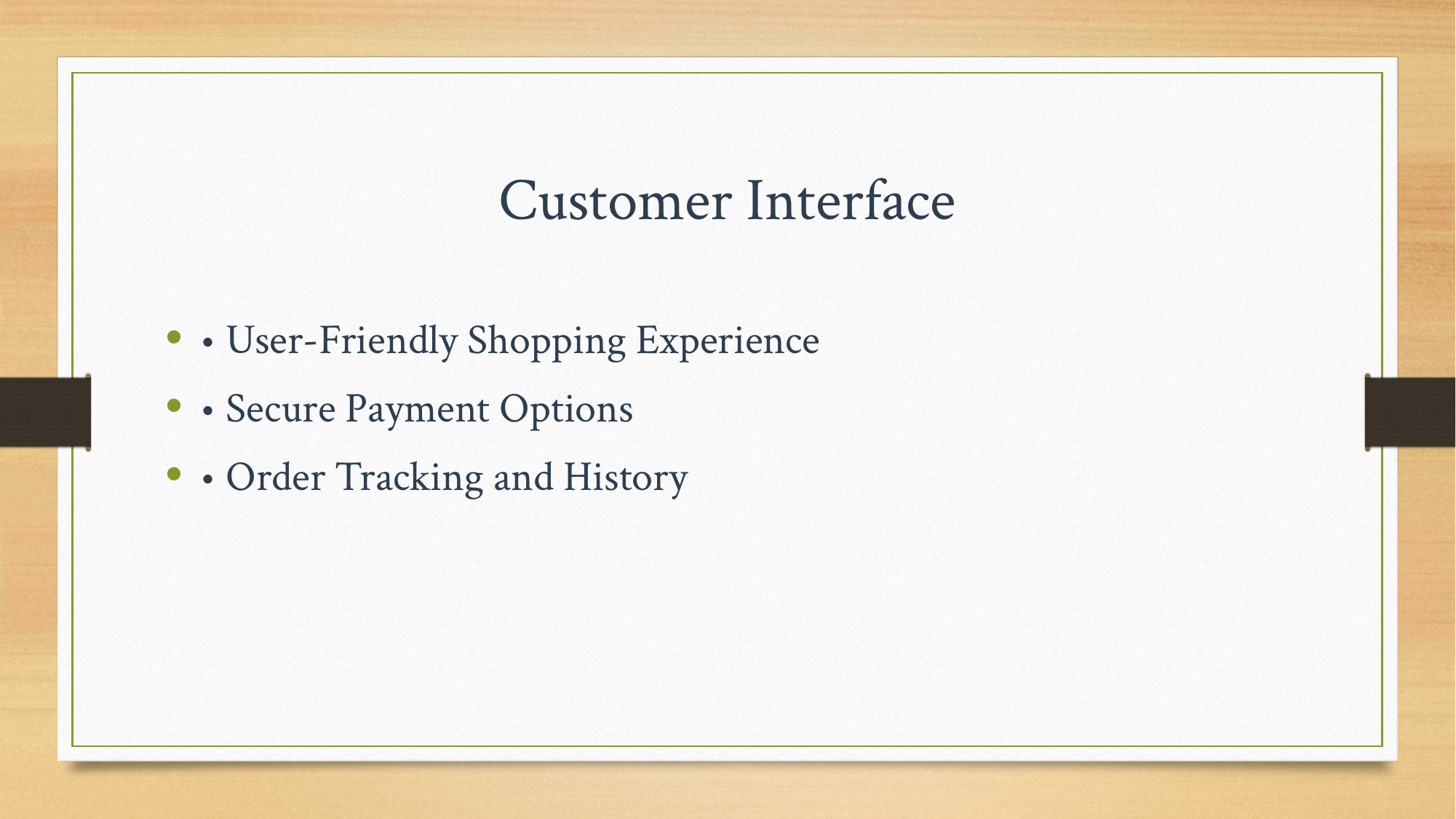

# Customer Interface
• User-Friendly Shopping Experience
• Secure Payment Options
• Order Tracking and History